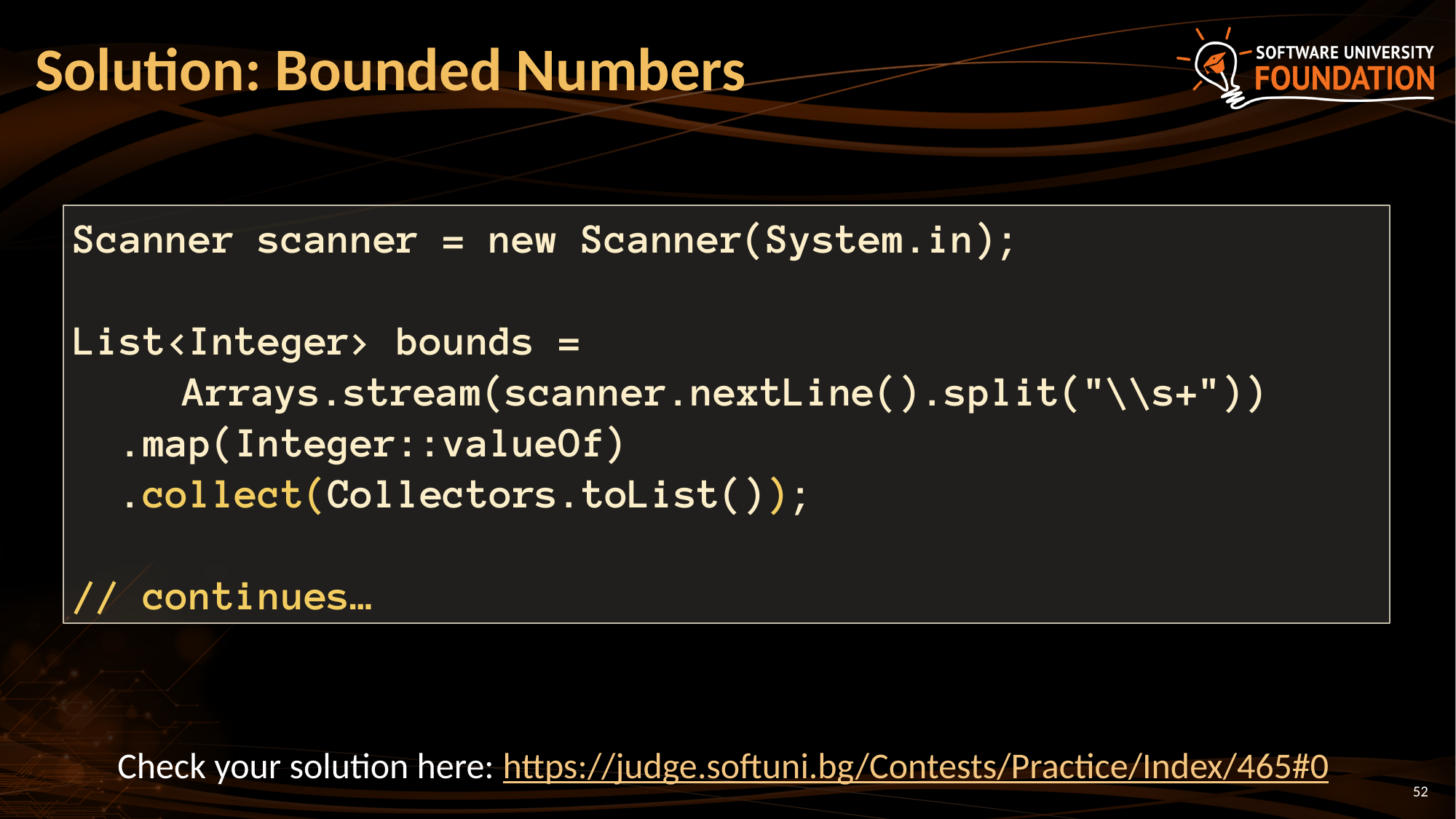

# Solution: Bounded Numbers
Scanner scanner = new Scanner(System.in);

List<Integer> bounds =
	Arrays.stream(scanner.nextLine().split("\\s+"))
  .map(Integer::valueOf)
  .collect(Collectors.toList());

// continues…
Check your solution here: https://judge.softuni.bg/Contests/Practice/Index/465#0
52